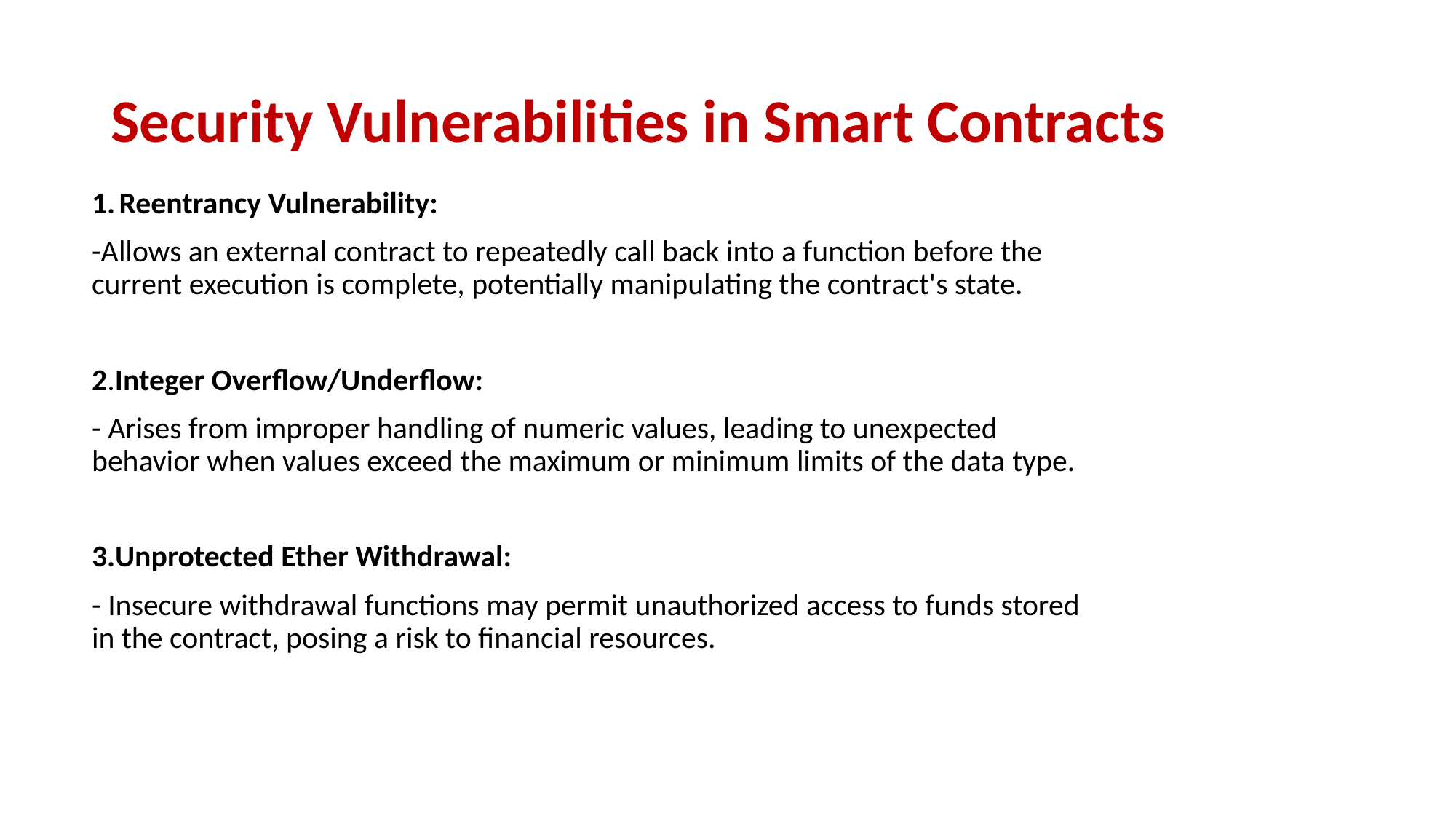

# Security Vulnerabilities in Smart Contracts
Reentrancy Vulnerability:
-Allows an external contract to repeatedly call back into a function before the current execution is complete, potentially manipulating the contract's state.

2.Integer Overflow/Underflow:
- Arises from improper handling of numeric values, leading to unexpected behavior when values exceed the maximum or minimum limits of the data type.

3.Unprotected Ether Withdrawal:
- Insecure withdrawal functions may permit unauthorized access to funds stored in the contract, posing a risk to financial resources.